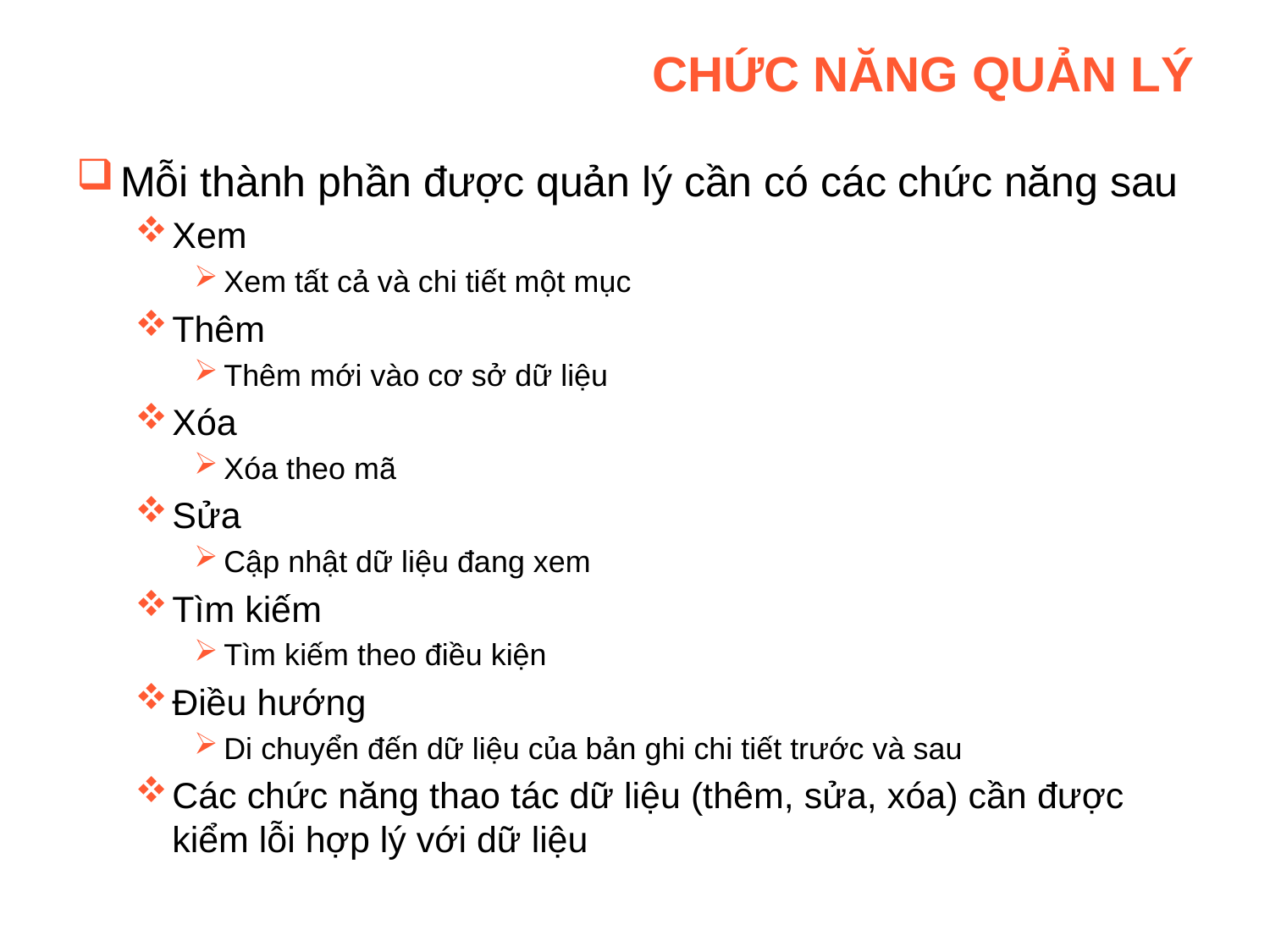

# Chức năng quản lý
Mỗi thành phần được quản lý cần có các chức năng sau
Xem
Xem tất cả và chi tiết một mục
Thêm
Thêm mới vào cơ sở dữ liệu
Xóa
Xóa theo mã
Sửa
Cập nhật dữ liệu đang xem
Tìm kiếm
Tìm kiếm theo điều kiện
Điều hướng
Di chuyển đến dữ liệu của bản ghi chi tiết trước và sau
Các chức năng thao tác dữ liệu (thêm, sửa, xóa) cần được kiểm lỗi hợp lý với dữ liệu